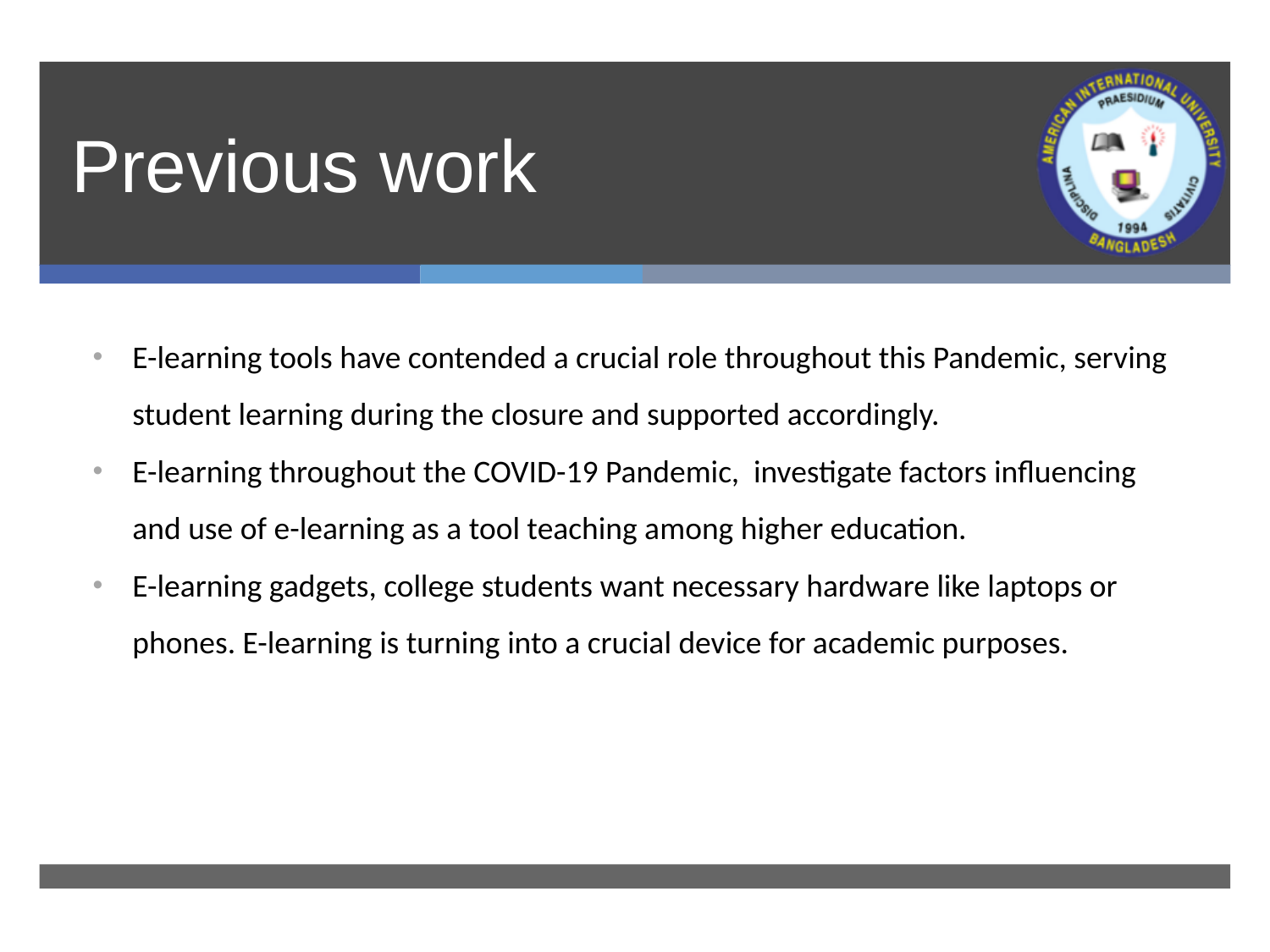

# Previous work
E-learning tools have contended a crucial role throughout this Pandemic, serving student learning during the closure and supported accordingly.
E-learning throughout the COVID-19 Pandemic,  investigate factors influencing  and use of e-learning as a tool teaching among higher education.
E-learning gadgets, college students want necessary hardware like laptops or phones. E-learning is turning into a crucial device for academic purposes.